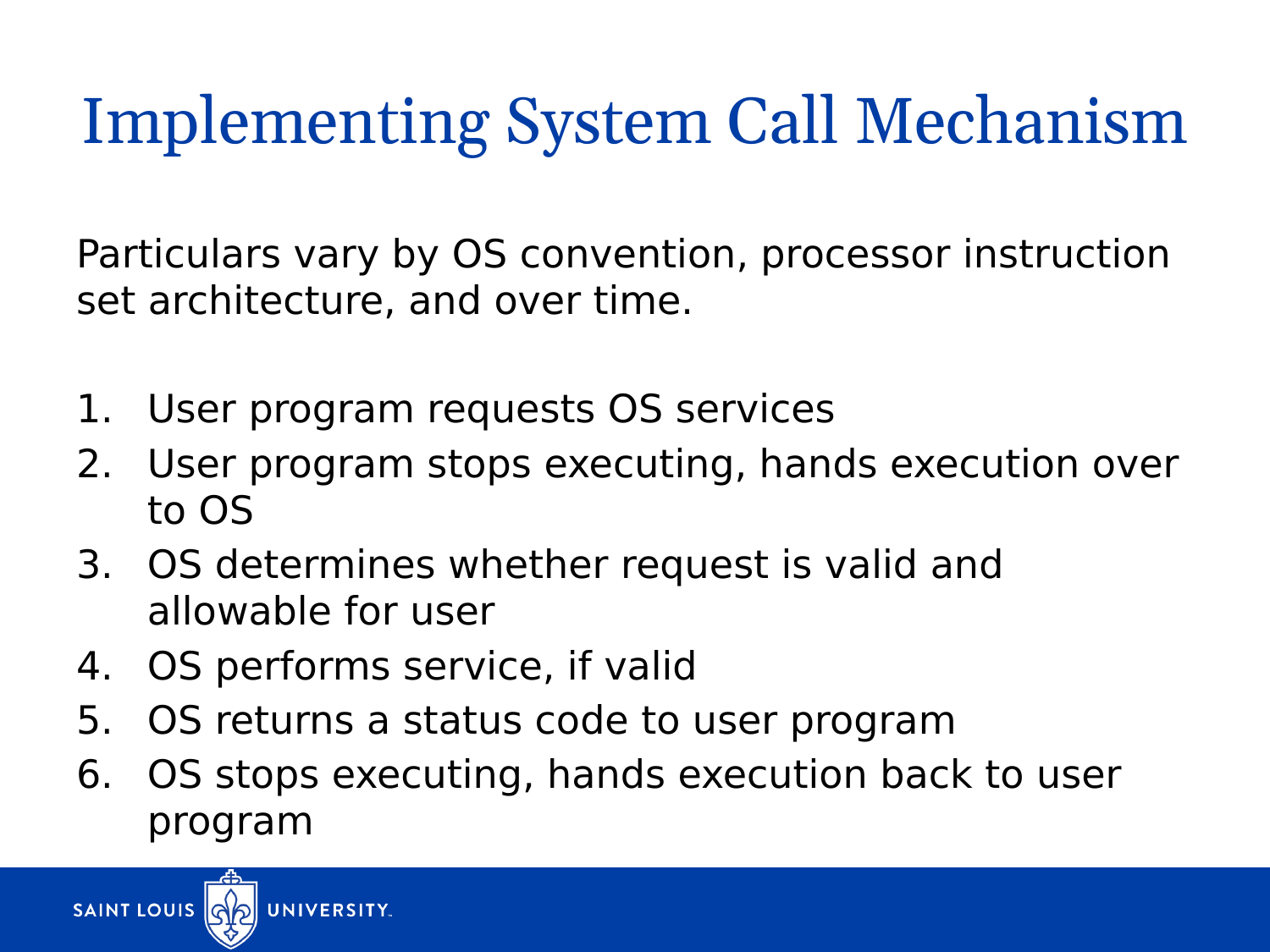

# Implementing System Call Mechanism
Particulars vary by OS convention, processor instruction set architecture, and over time.

User program requests OS services
User program stops executing, hands execution over to OS
OS determines whether request is valid and allowable for user
OS performs service, if valid
OS returns a status code to user program
OS stops executing, hands execution back to user program